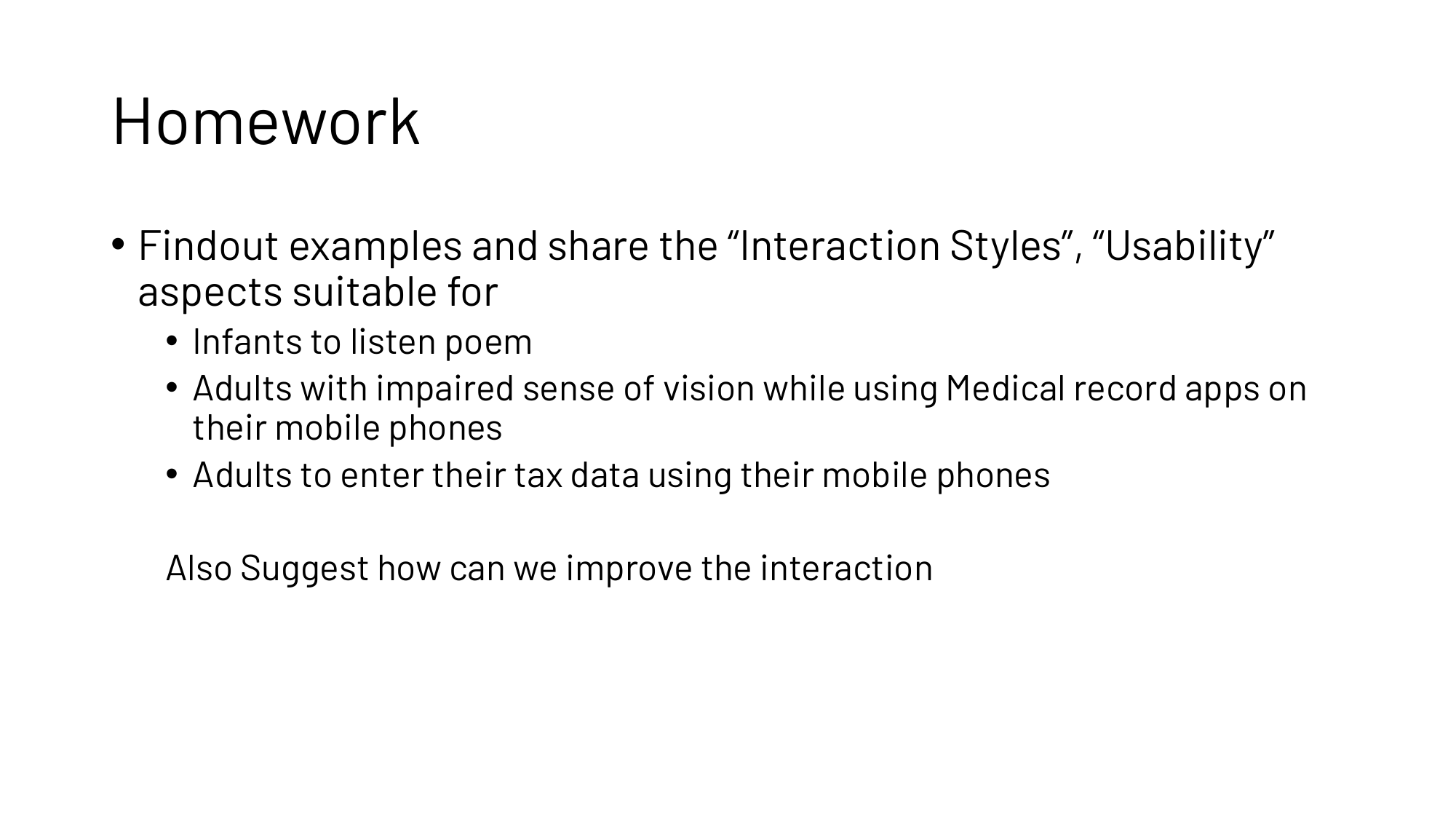

# Homework
Findout examples and share the “Interaction Styles”, “Usability” aspects suitable for
Infants to listen poem
Adults with impaired sense of vision while using Medical record apps on their mobile phones
Adults to enter their tax data using their mobile phones

Also Suggest how can we improve the interaction